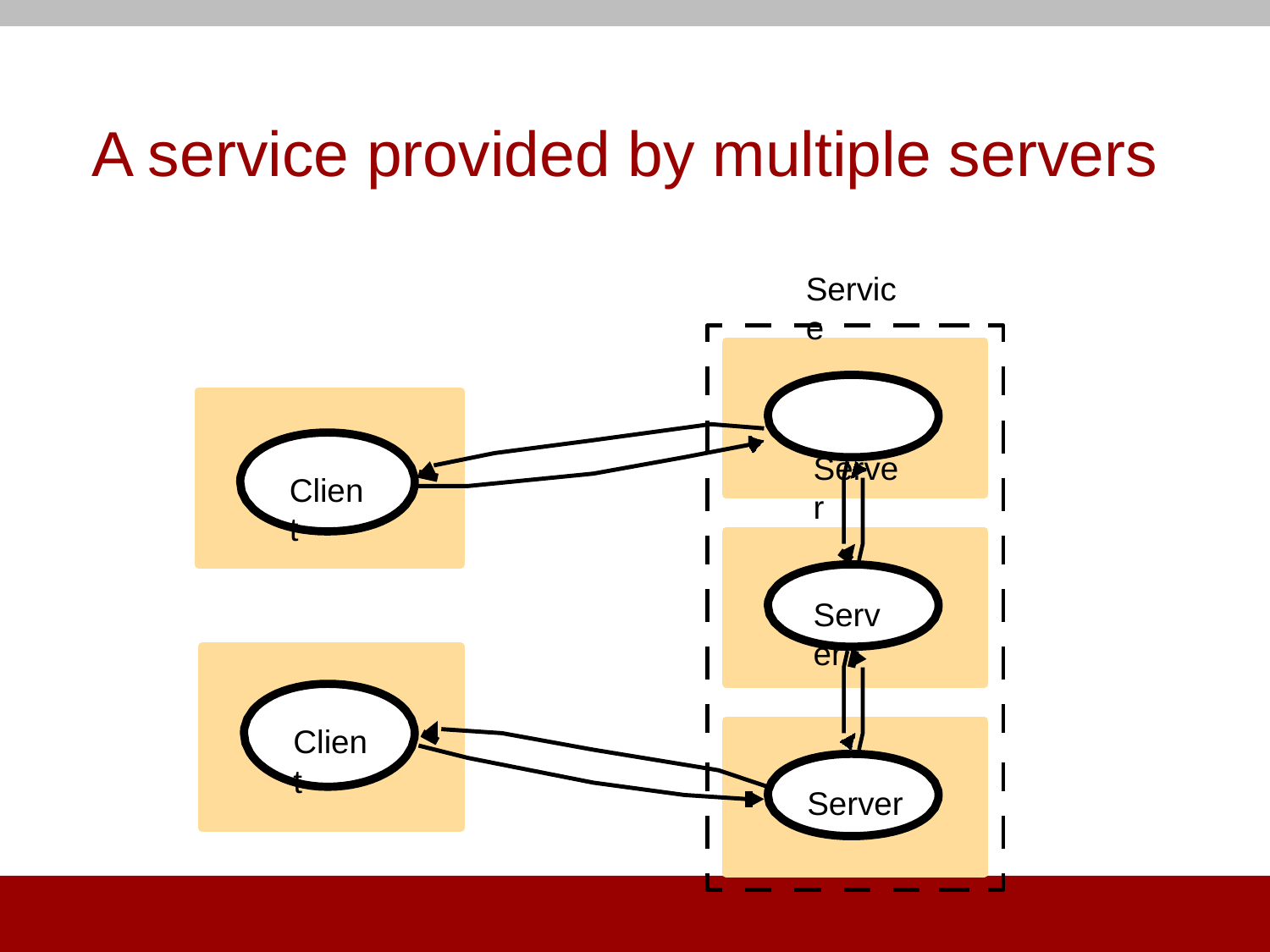

# A service provided by multiple servers
Service

Server

Client

Server

Client

Server